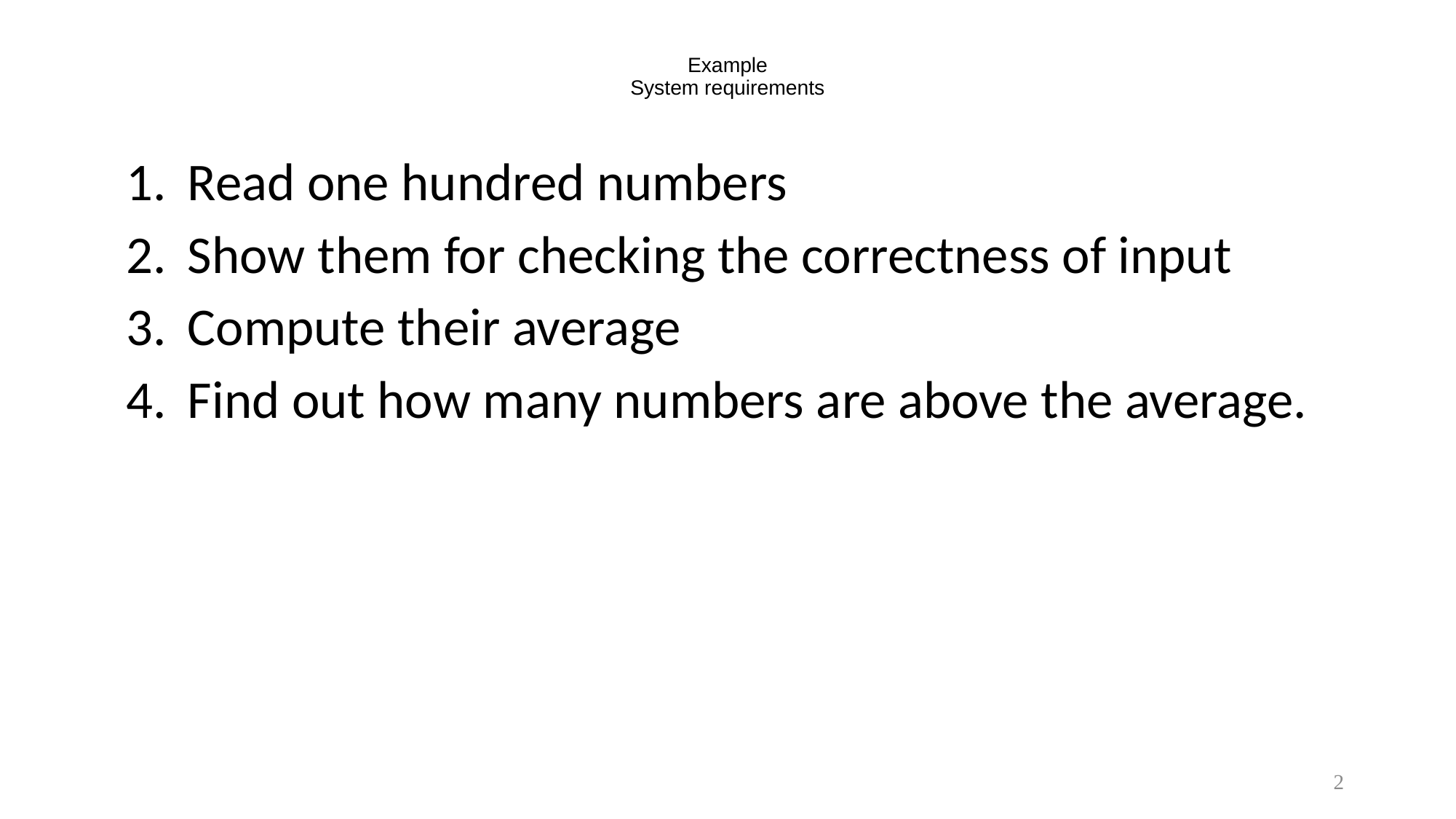

# Example System requirements
Read one hundred numbers
Show them for checking the correctness of input
Compute their average
Find out how many numbers are above the average.

2